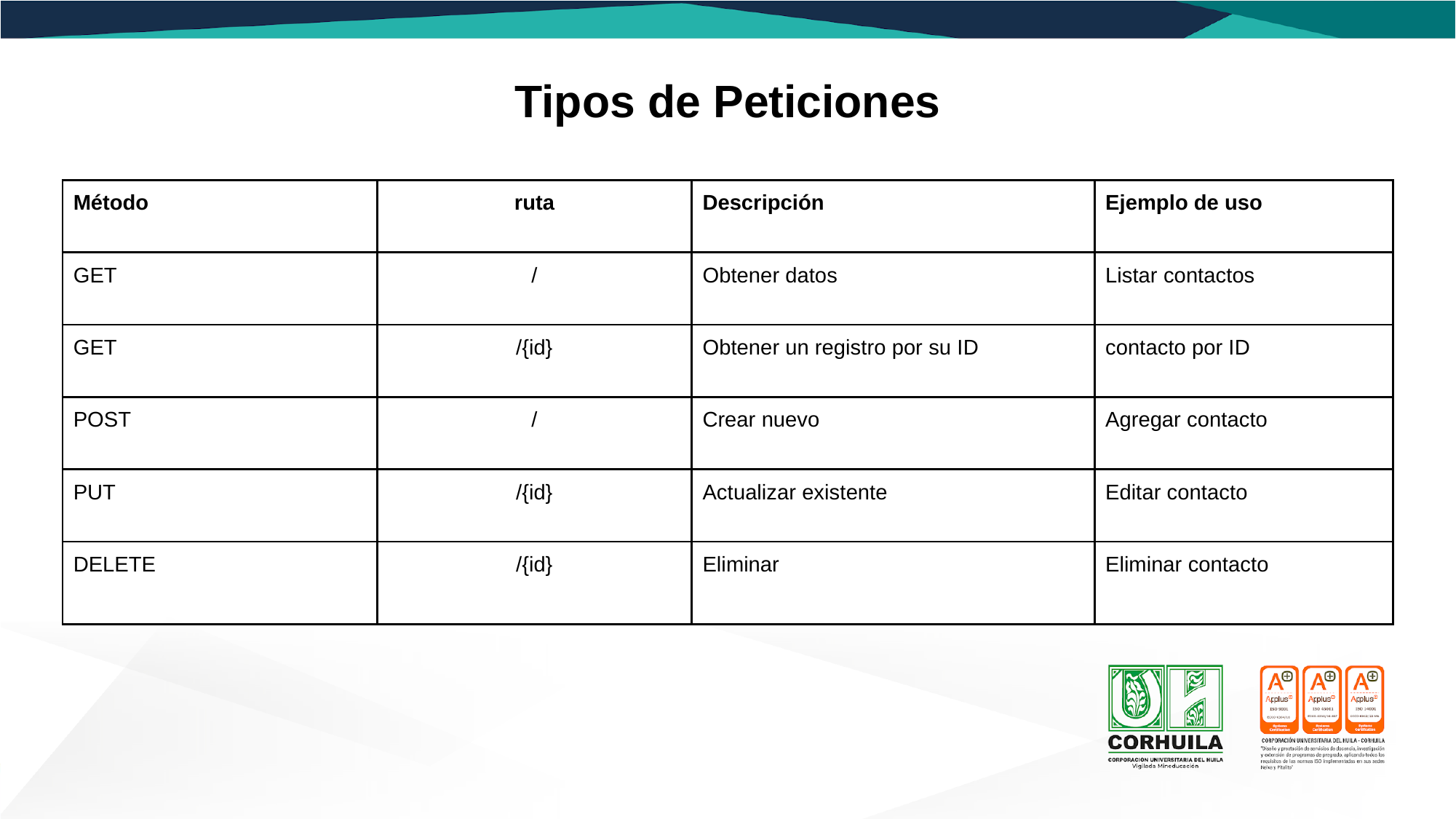

Tipos de Peticiones
| Método | ruta | Descripción | Ejemplo de uso |
| --- | --- | --- | --- |
| GET | / | Obtener datos | Listar contactos |
| GET | /{id} | Obtener un registro por su ID | contacto por ID |
| POST | / | Crear nuevo | Agregar contacto |
| PUT | /{id} | Actualizar existente | Editar contacto |
| DELETE | /{id} | Eliminar | Eliminar contacto |